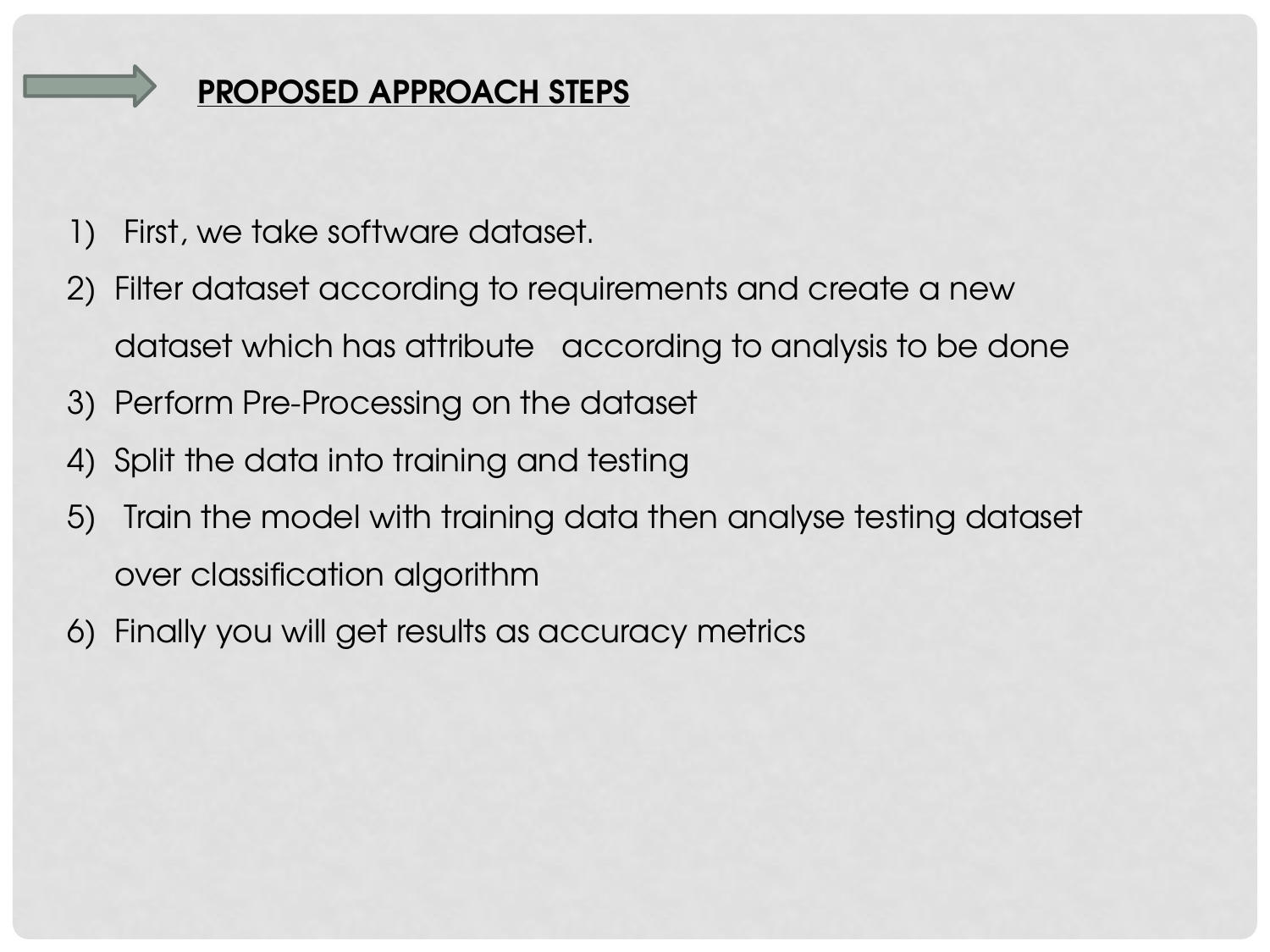

PROPOSED APPROACH STEPS
 First, we take software dataset.
Filter dataset according to requirements and create a new dataset which has attribute   according to analysis to be done
Perform Pre-Processing on the dataset
Split the data into training and testing
 Train the model with training data then analyse testing dataset over classification algorithm
Finally you will get results as accuracy metrics